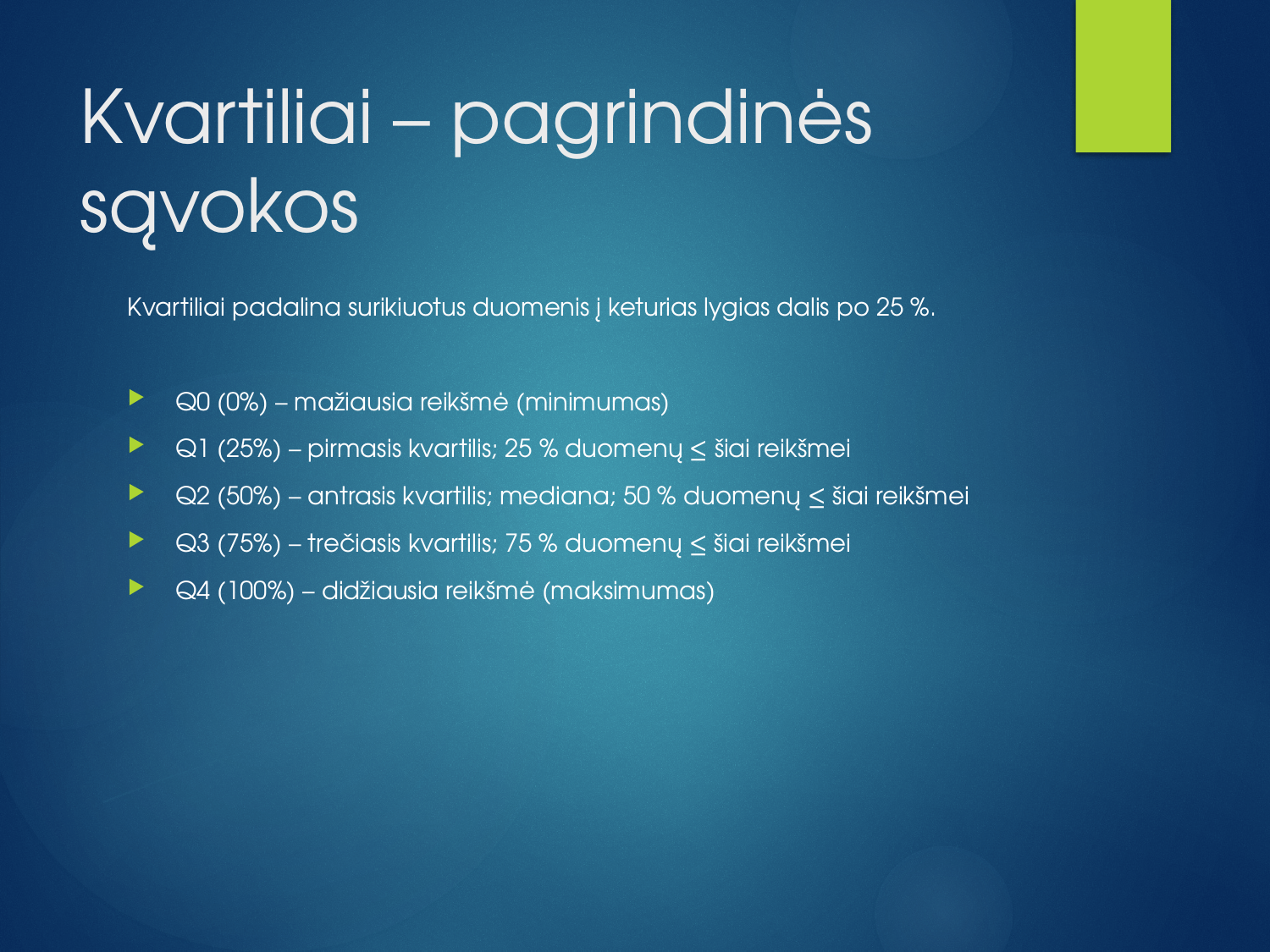

# Kvartiliai – pagrindinės sąvokos
Kvartiliai padalina surikiuotus duomenis į keturias lygias dalis po 25 %.

Q0 (0%) – mažiausia reikšmė (minimumas)
Q1 (25%) – pirmasis kvartilis; 25 % duomenų ≤ šiai reikšmei
Q2 (50%) – antrasis kvartilis; mediana; 50 % duomenų ≤ šiai reikšmei
Q3 (75%) – trečiasis kvartilis; 75 % duomenų ≤ šiai reikšmei
Q4 (100%) – didžiausia reikšmė (maksimumas)